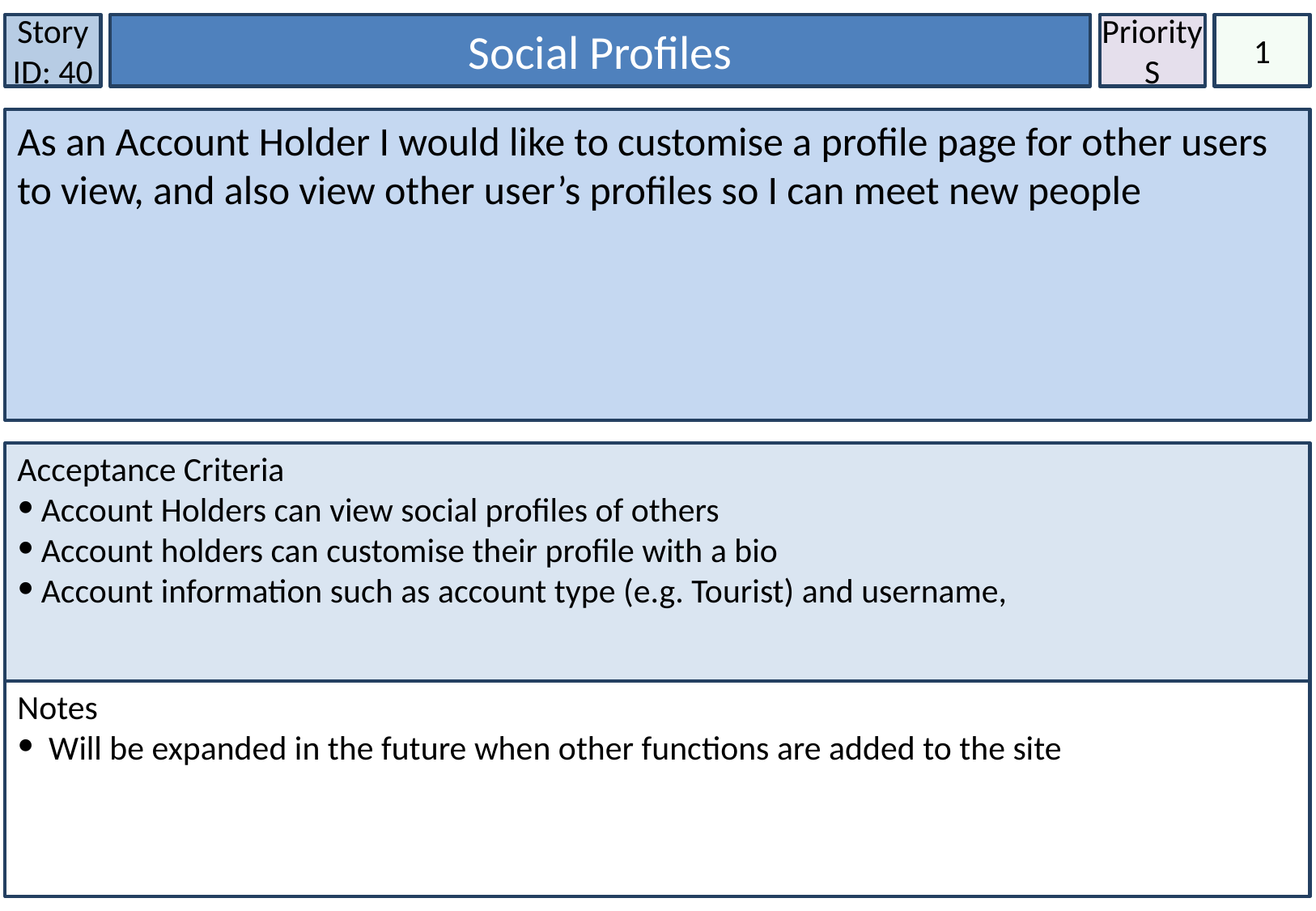

Story ID: 40
Social Profiles
Priority
S
1
As an Account Holder I would like to customise a profile page for other users to view, and also view other user’s profiles so I can meet new people

Acceptance Criteria
Account Holders can view social profiles of others
Account holders can customise their profile with a bio
Account information such as account type (e.g. Tourist) and username,
Notes
 Will be expanded in the future when other functions are added to the site